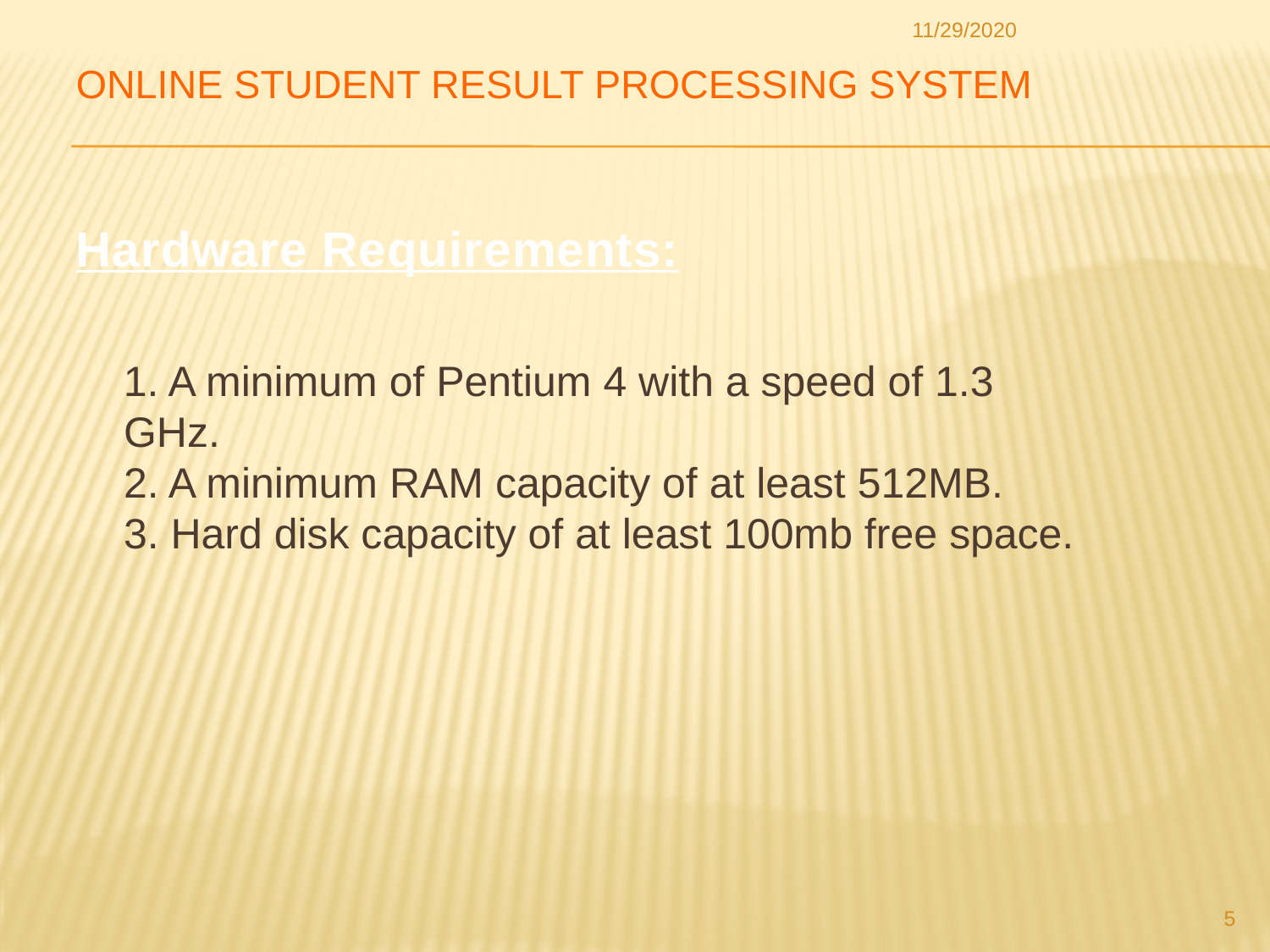

11/29/2020
# Online Student result processing system
Hardware Requirements:

    1. A minimum of Pentium 4 with a speed of 1.3 GHz.
2. A minimum RAM capacity of at least 512MB.
3. Hard disk capacity of at least 100mb free space.
5